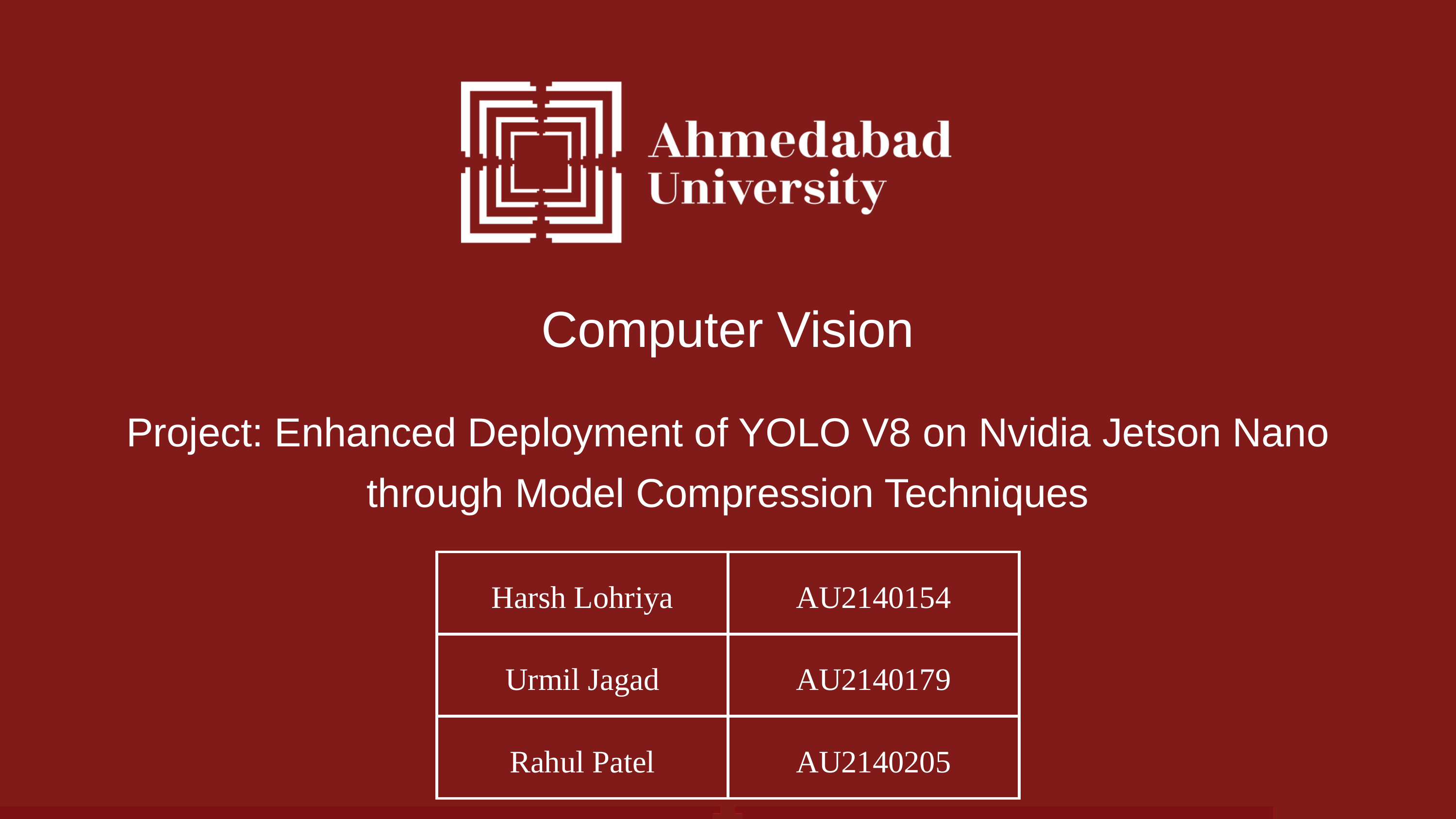

Computer Vision
Project: Enhanced Deployment of YOLO V8 on Nvidia Jetson Nano through Model Compression Techniques
| Harsh Lohriya | AU2140154 |
| --- | --- |
| Urmil Jagad | AU2140179 |
| Rahul Patel | AU2140205 |